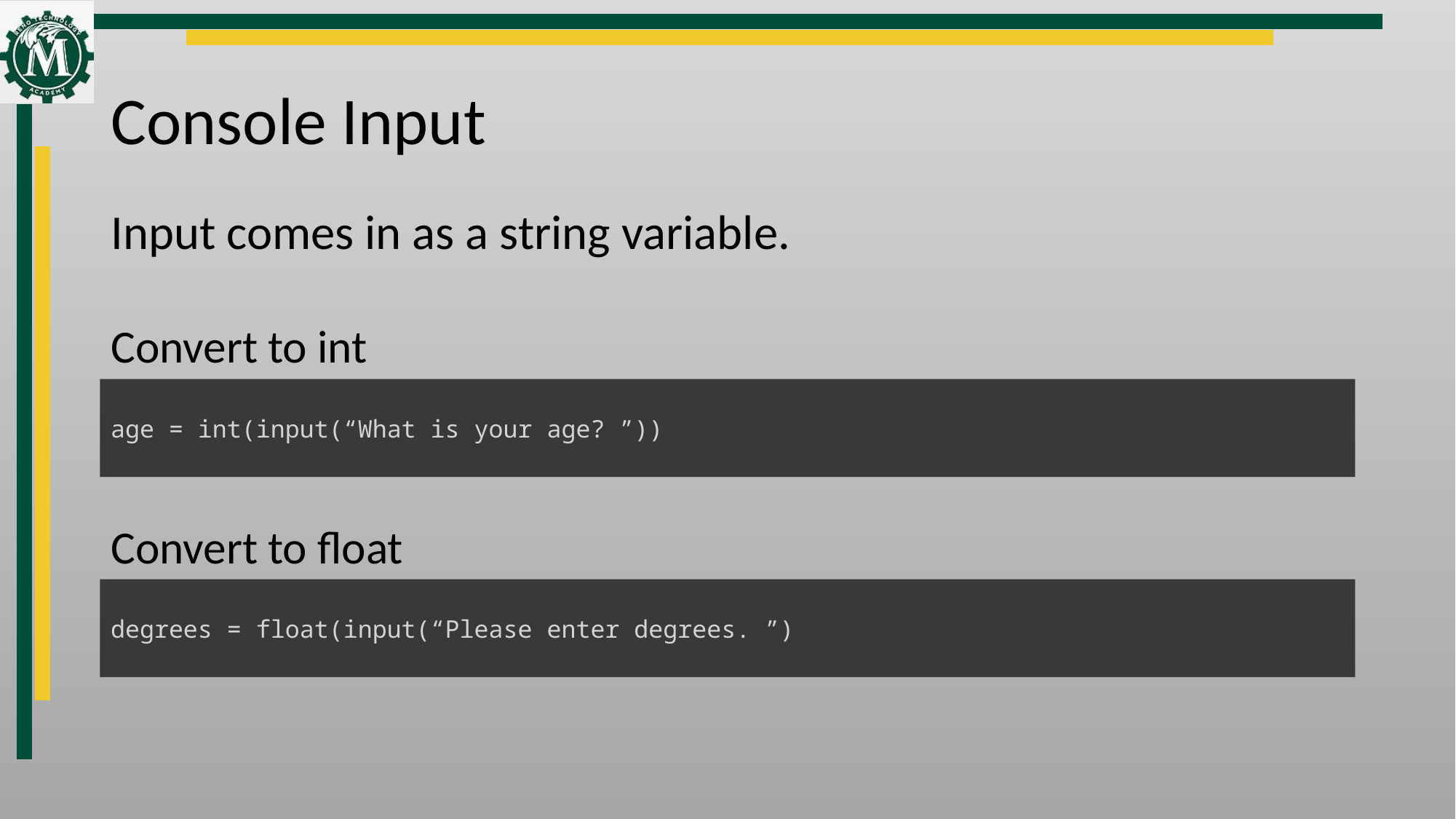

# Console Input
Input comes in as a string variable.
Convert to int

age = int(input(“What is your age? ”))

Convert to float

degrees = float(input(“Please enter degrees. ”)